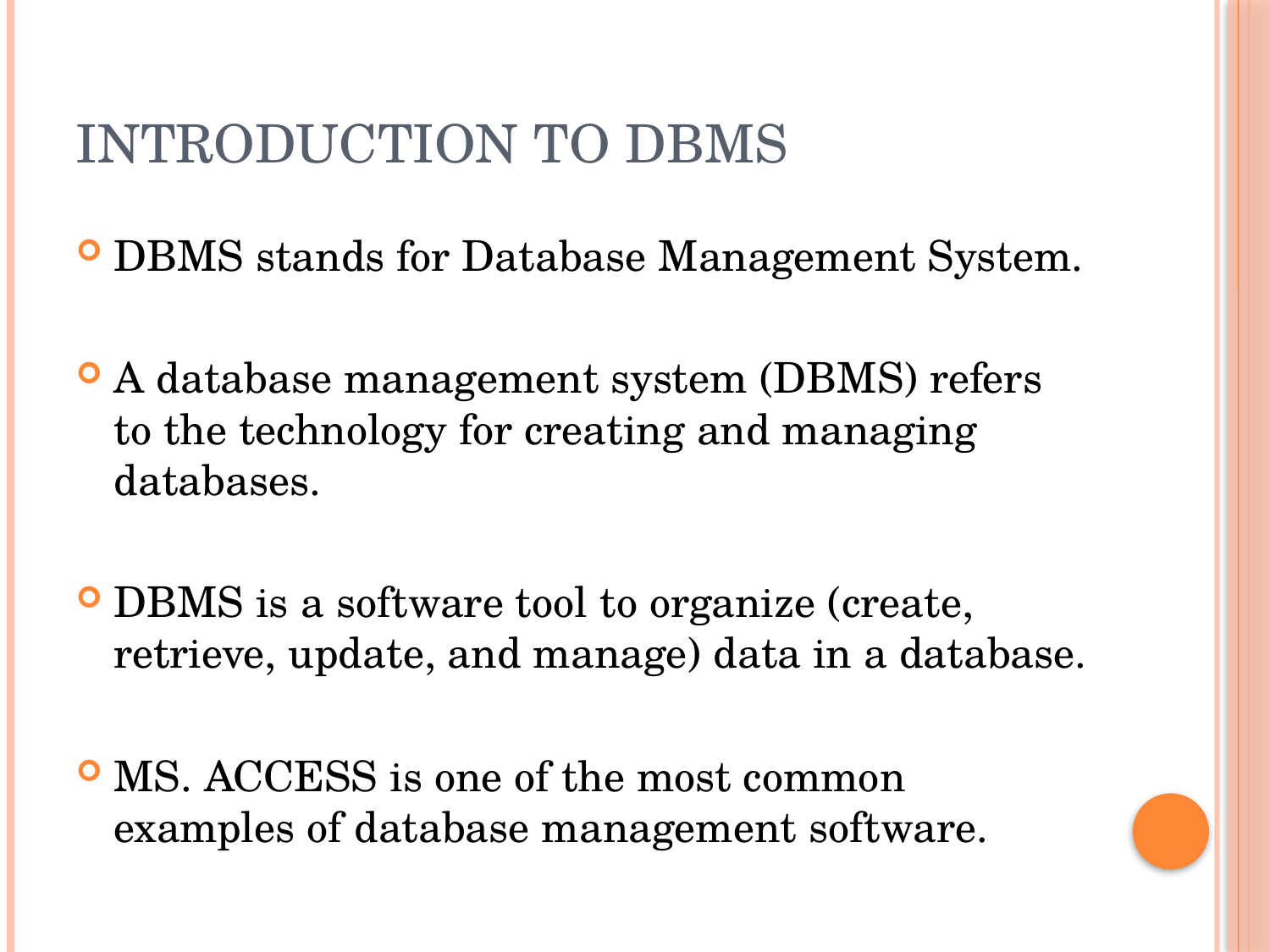

# Introduction to DBMS
DBMS stands for Database Management System.

A database management system (DBMS) refers to the technology for creating and managing databases.

DBMS is a software tool to organize (create, retrieve, update, and manage) data in a database.

MS. ACCESS is one of the most common examples of database management software.